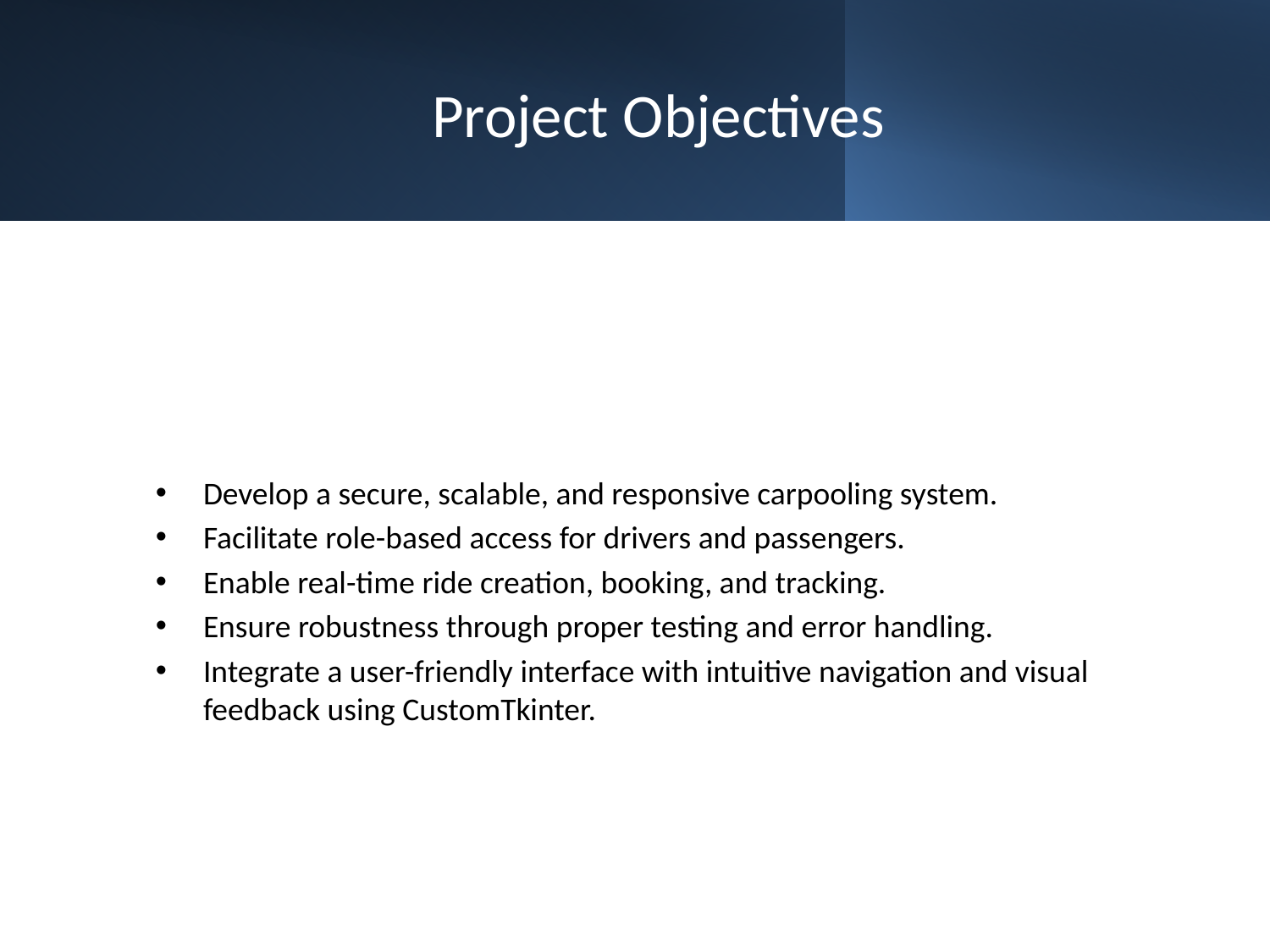

# Project Objectives

Develop a secure, scalable, and responsive carpooling system.
Facilitate role-based access for drivers and passengers.
Enable real-time ride creation, booking, and tracking.
Ensure robustness through proper testing and error handling.
Integrate a user-friendly interface with intuitive navigation and visual feedback using CustomTkinter.